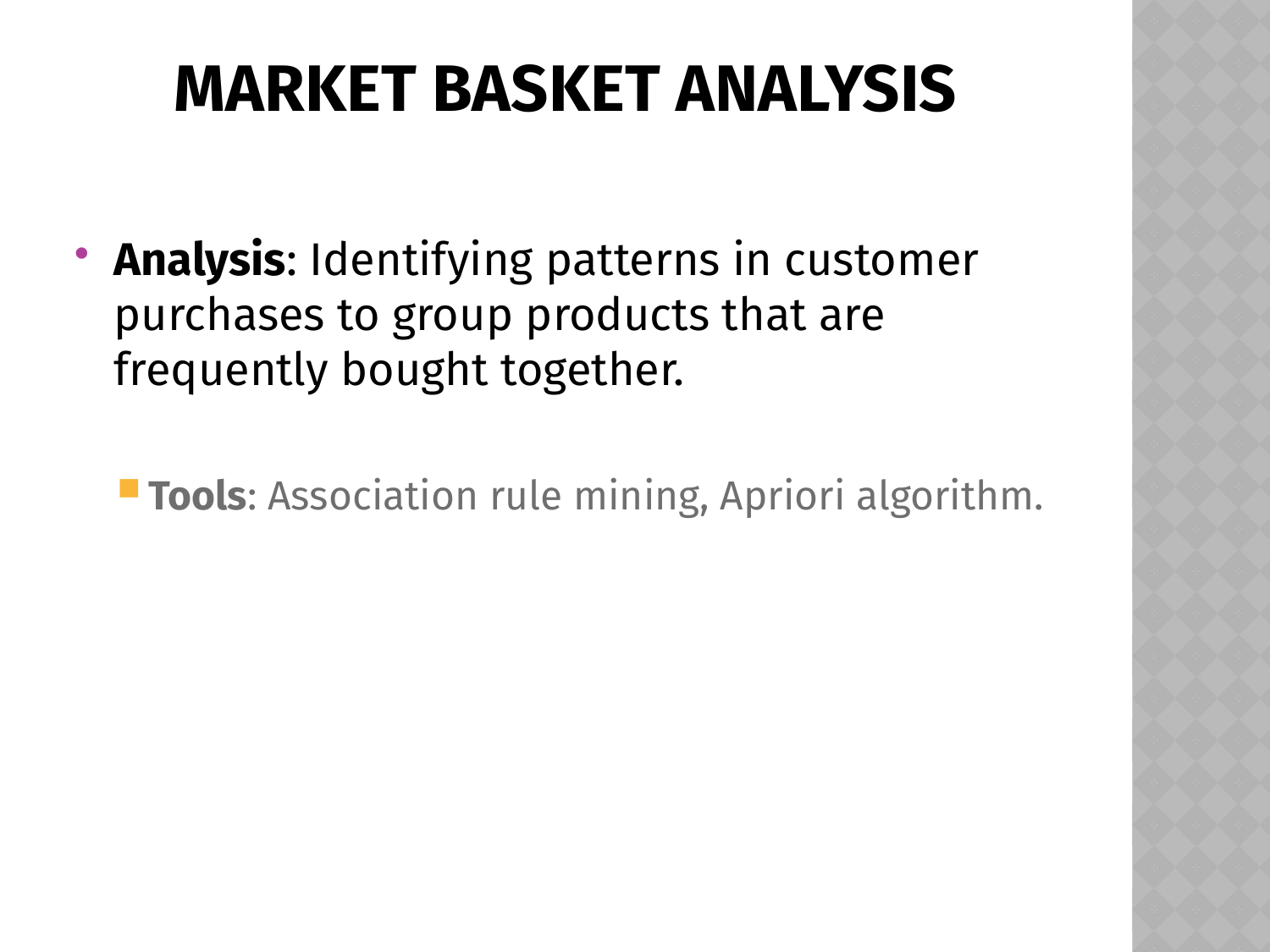

# Market Basket Analysis
Analysis: Identifying patterns in customer purchases to group products that are frequently bought together.

Tools: Association rule mining, Apriori algorithm.